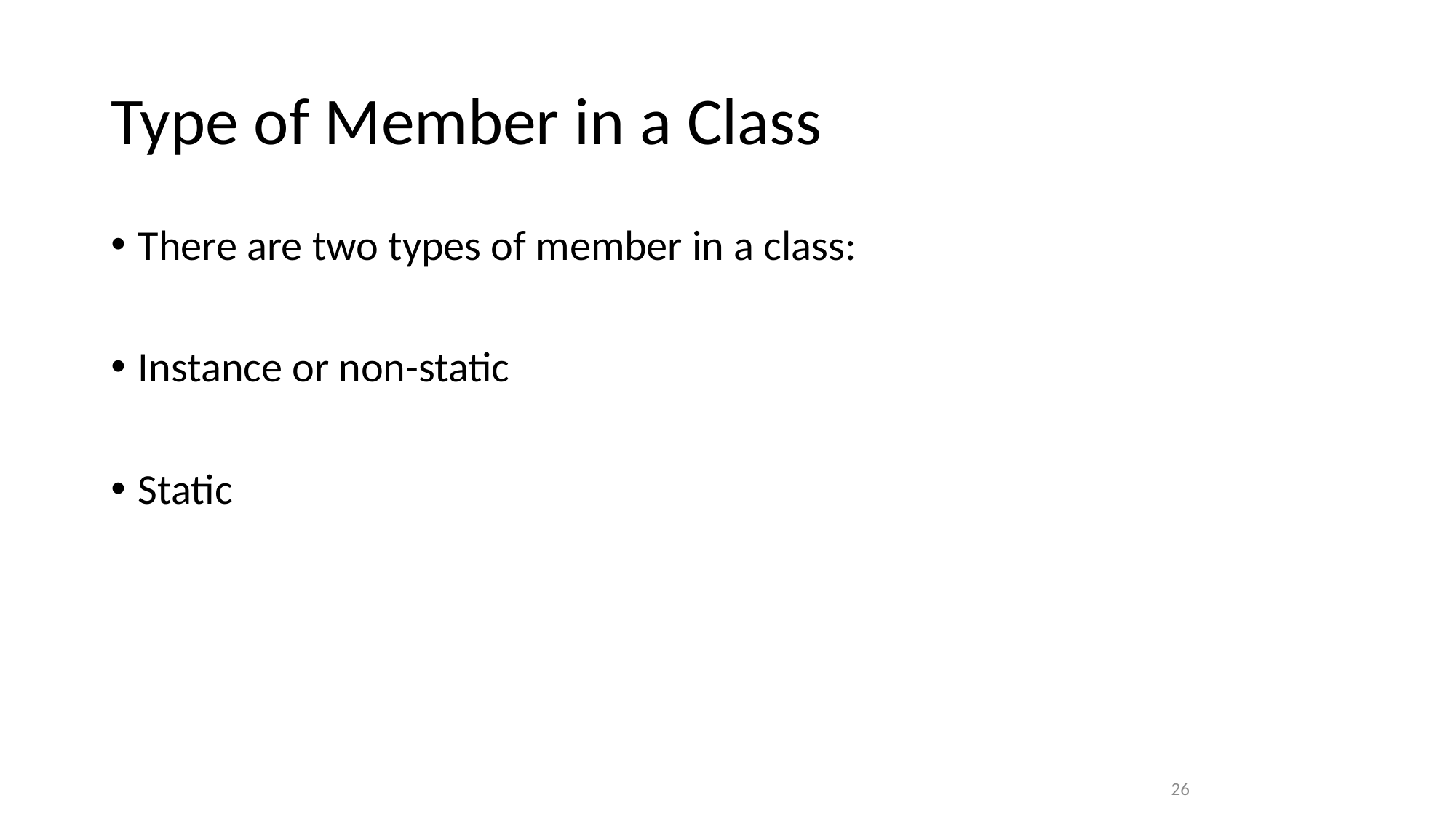

# Type of Member in a Class
There are two types of member in a class:

Instance or non-static

Static
26